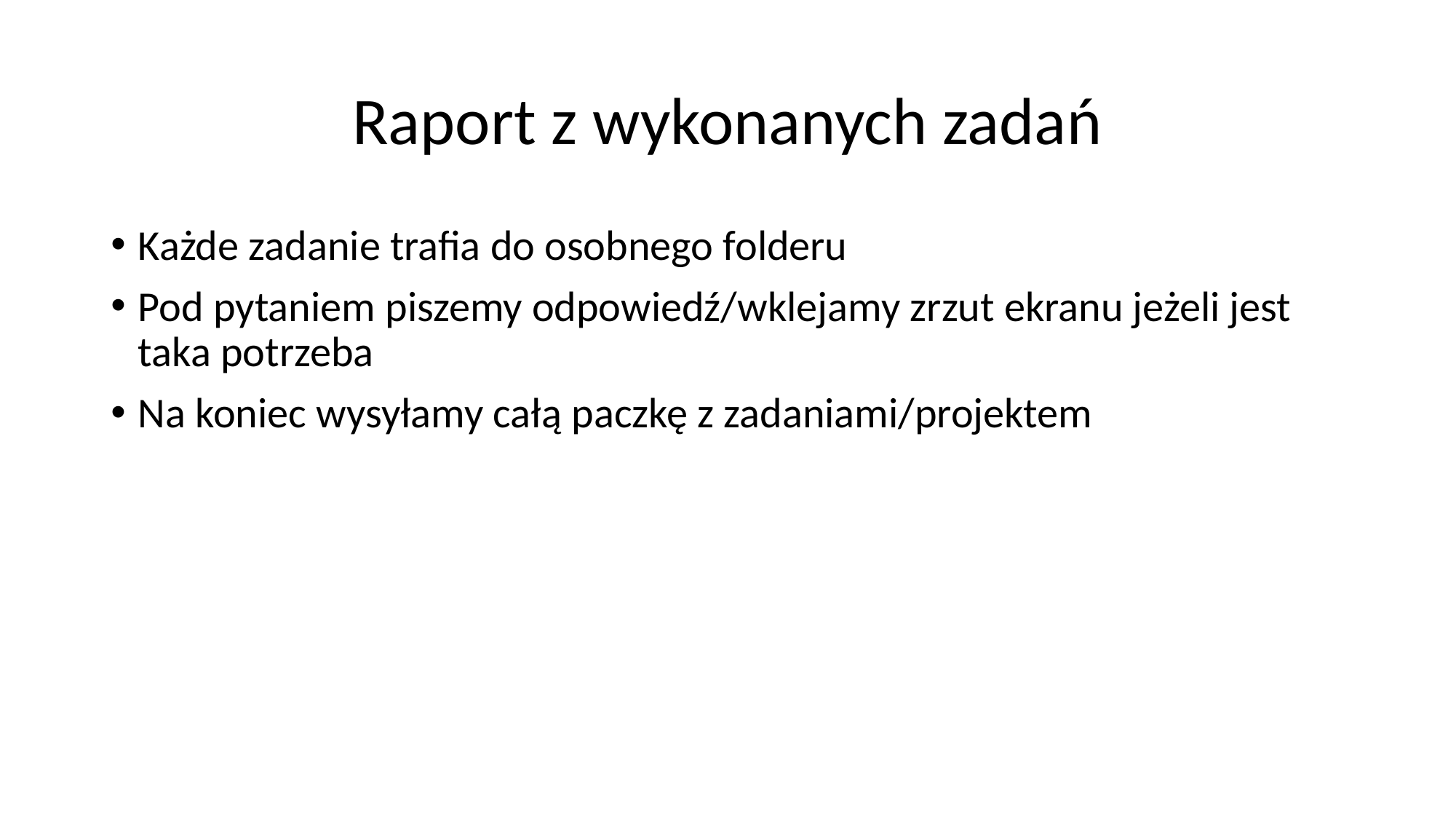

# Raport z wykonanych zadań
Każde zadanie trafia do osobnego folderu
Pod pytaniem piszemy odpowiedź/wklejamy zrzut ekranu jeżeli jest taka potrzeba
Na koniec wysyłamy całą paczkę z zadaniami/projektem